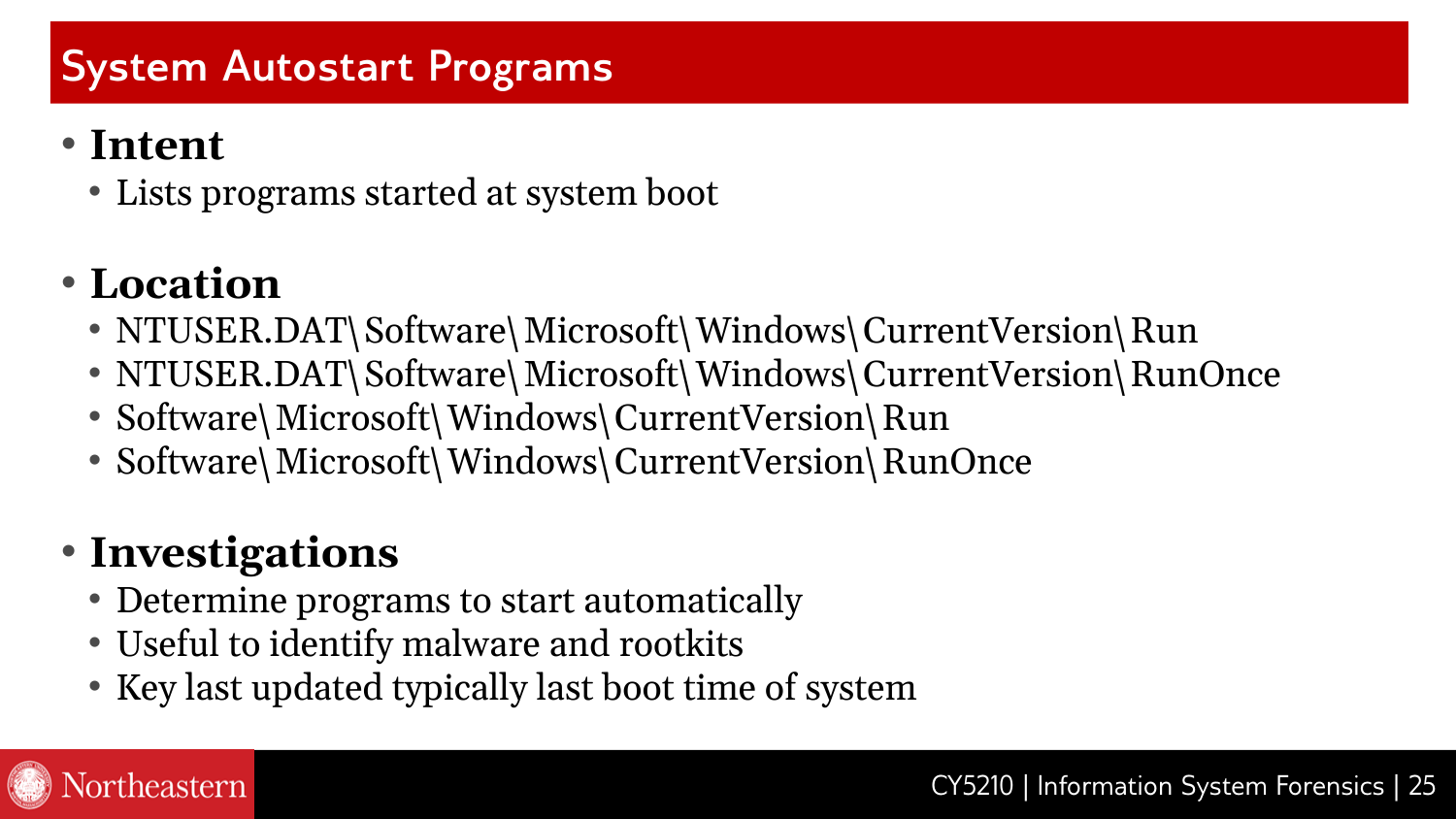

# System Autostart Programs
Intent
Lists programs started at system boot

Location
NTUSER.DAT\Software\Microsoft\Windows\CurrentVersion\Run
NTUSER.DAT\Software\Microsoft\Windows\CurrentVersion\RunOnce
Software\Microsoft\Windows\CurrentVersion\Run
Software\Microsoft\Windows\CurrentVersion\RunOnce

Investigations
Determine programs to start automatically
Useful to identify malware and rootkits
Key last updated typically last boot time of system